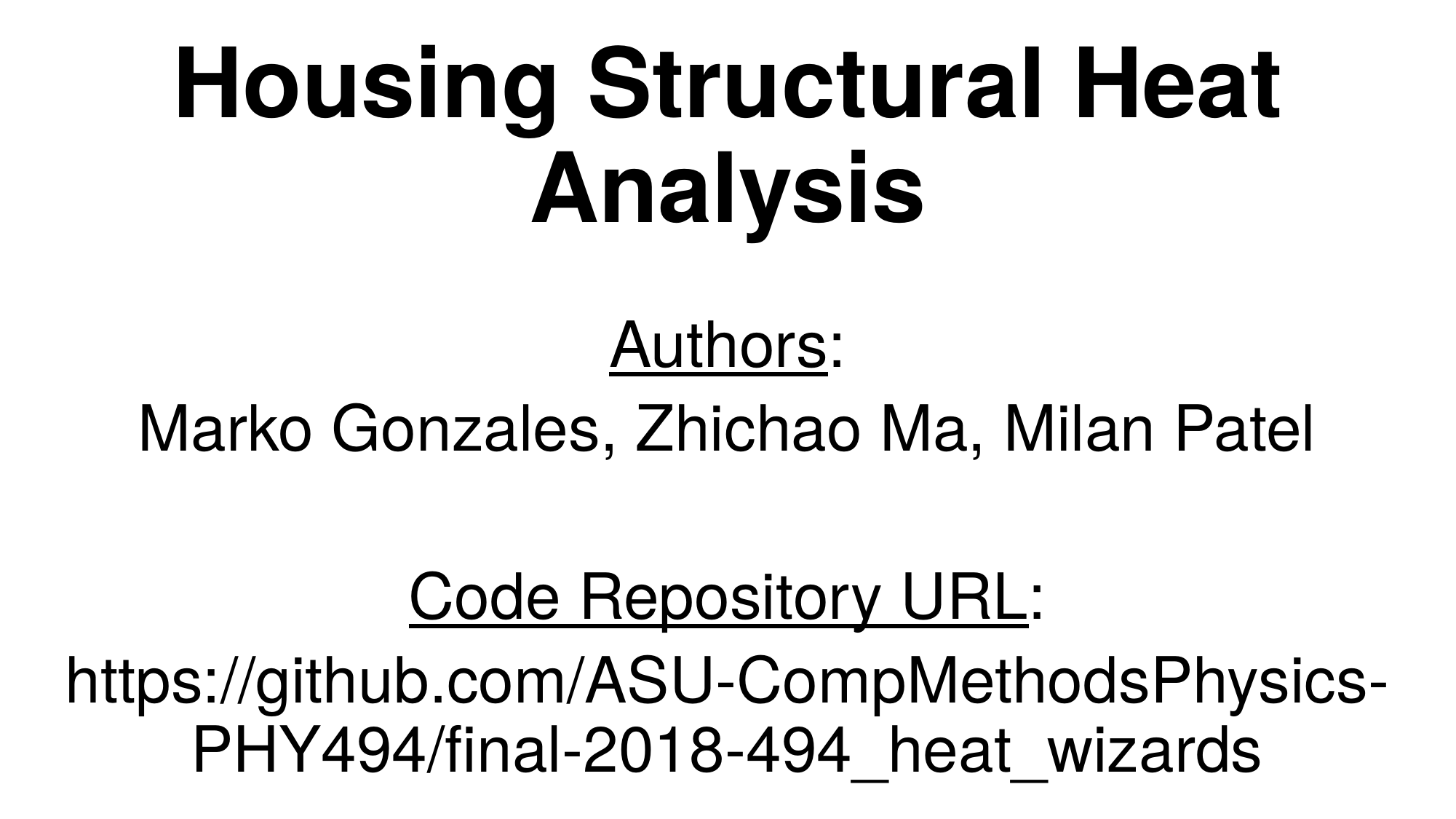

# Housing Structural Heat Analysis
Authors:
Marko Gonzales, Zhichao Ma, Milan Patel

Code Repository URL:
https://github.com/ASU-CompMethodsPhysics-PHY494/final-2018-494_heat_wizards